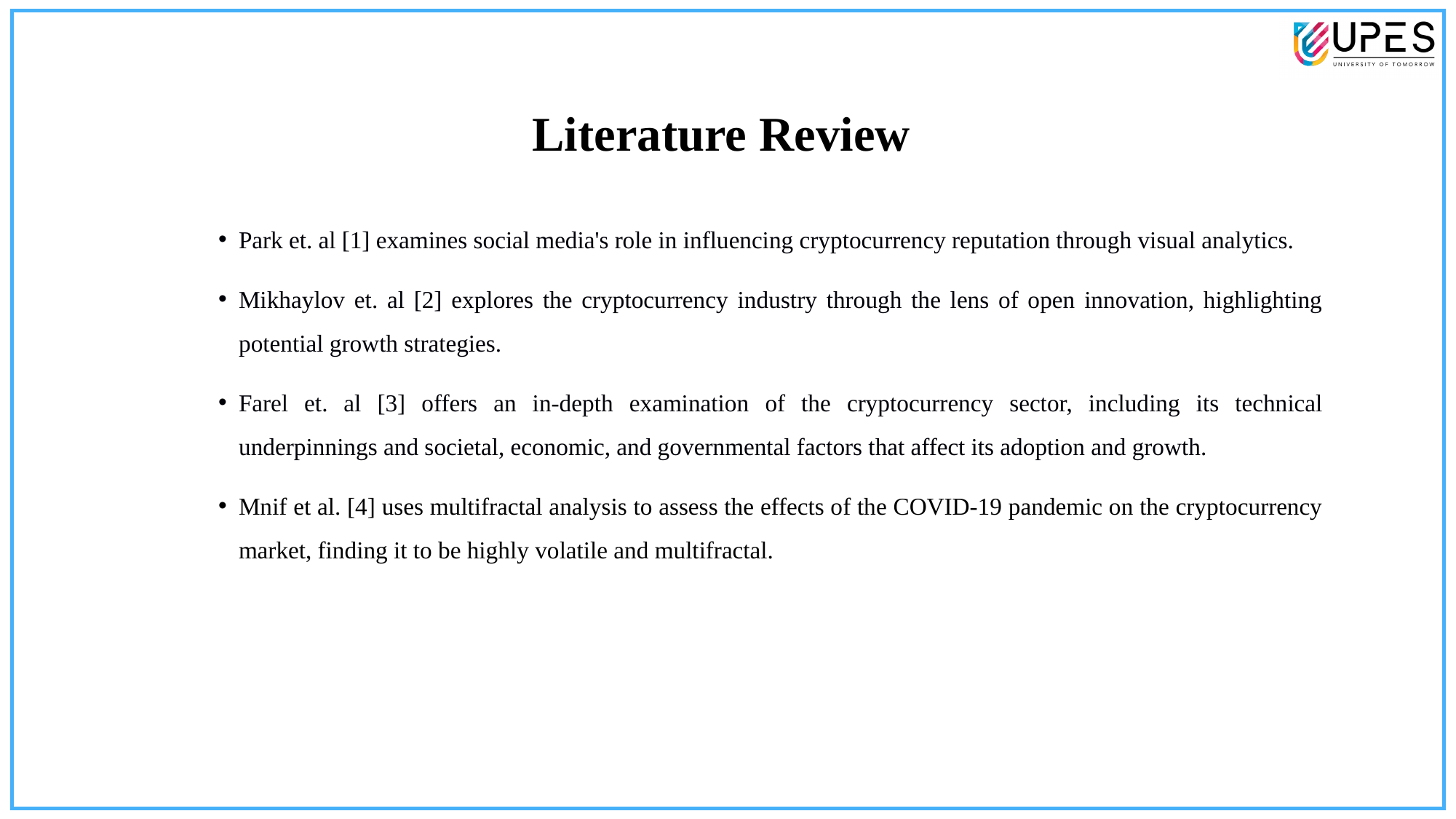

# Literature Review
Park et. al [1] examines social media's role in influencing cryptocurrency reputation through visual analytics.
Mikhaylov et. al [2] explores the cryptocurrency industry through the lens of open innovation, highlighting potential growth strategies.
Farel et. al [3] offers an in-depth examination of the cryptocurrency sector, including its technical underpinnings and societal, economic, and governmental factors that affect its adoption and growth.
Mnif et al. [4] uses multifractal analysis to assess the effects of the COVID-19 pandemic on the cryptocurrency market, finding it to be highly volatile and multifractal.